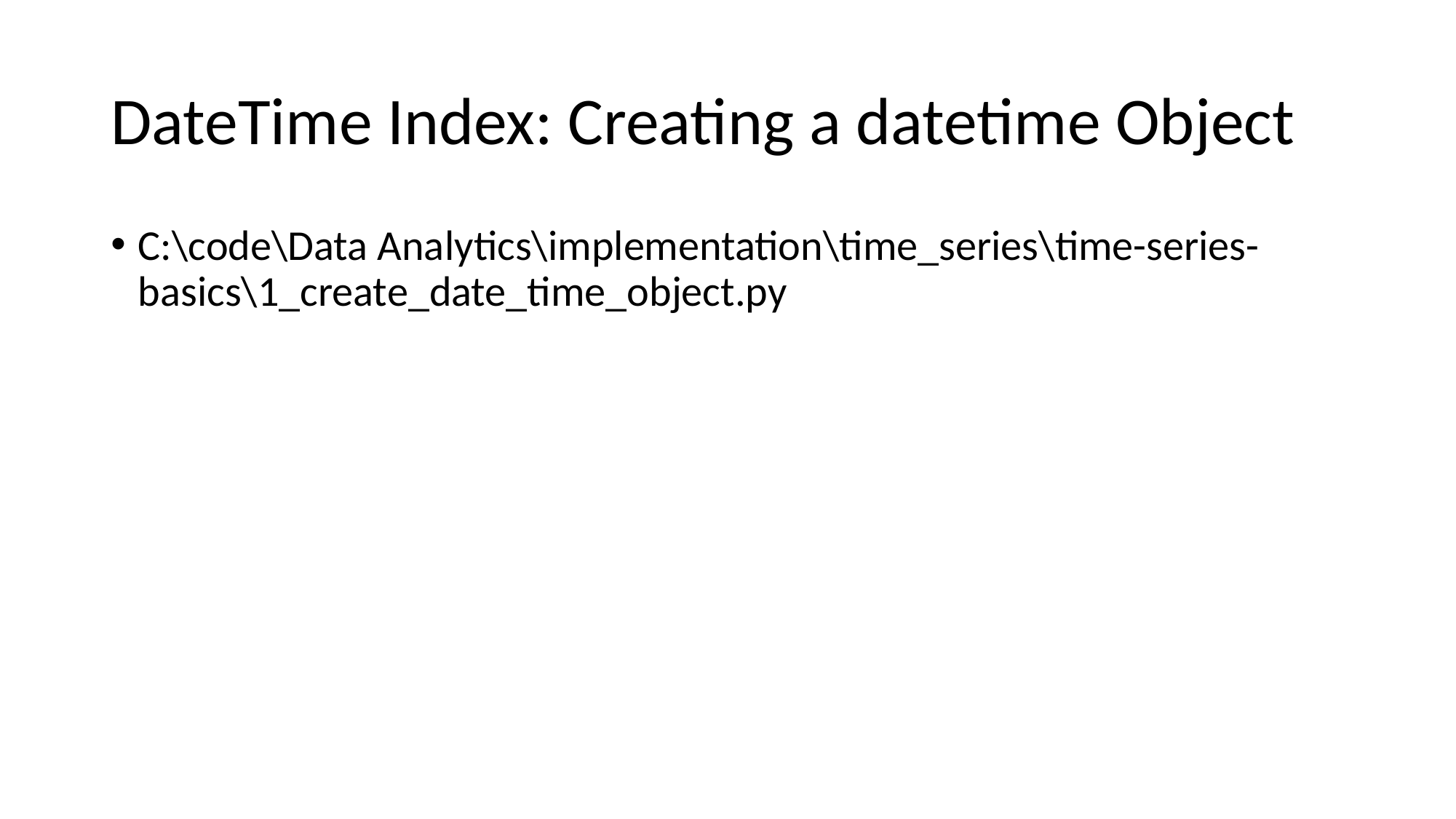

# DateTime Index: Creating a datetime Object
C:\code\Data Analytics\implementation\time_series\time-series-basics\1_create_date_time_object.py